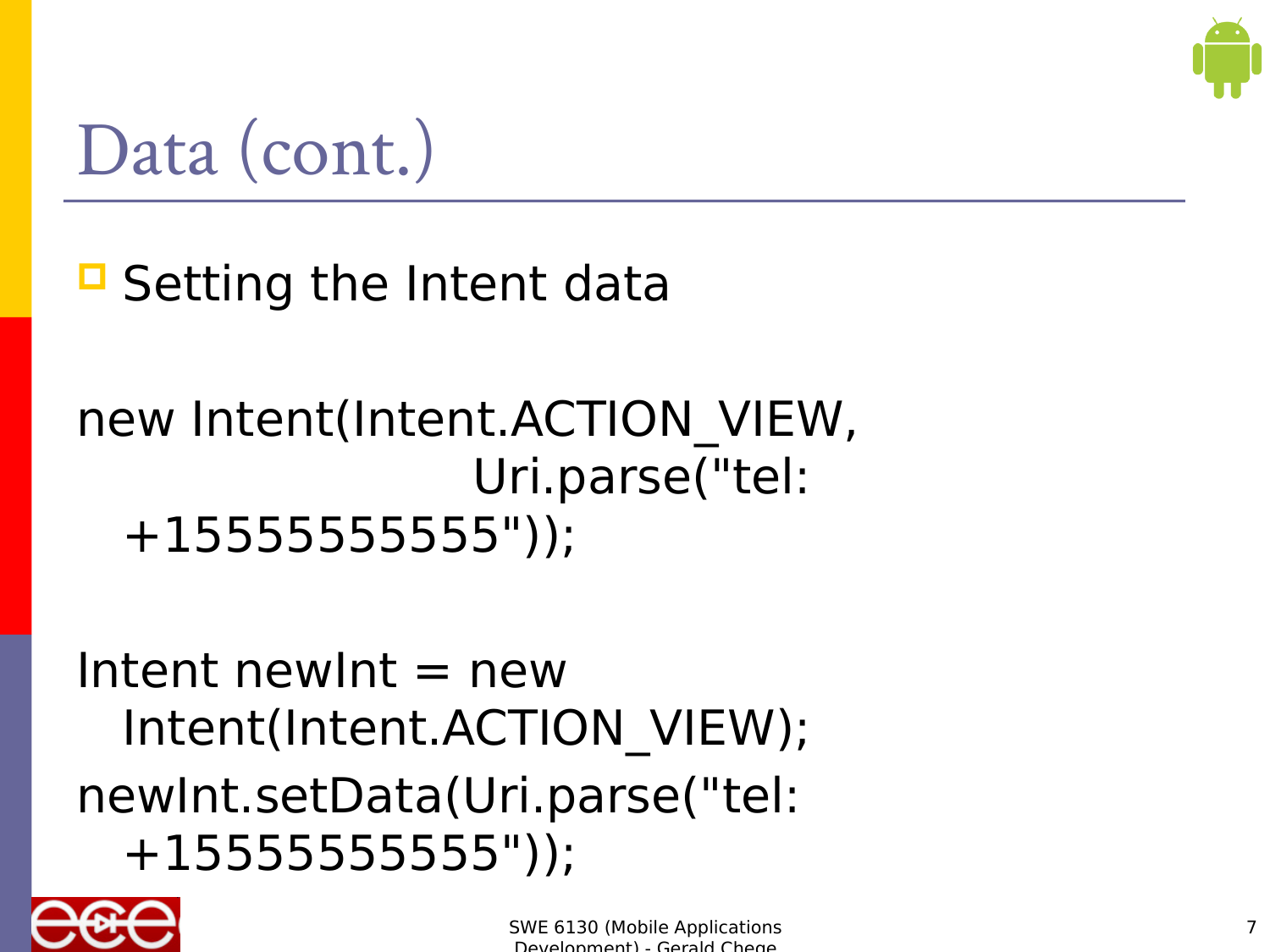

# Data (cont.)
Setting the Intent data

new Intent(Intent.ACTION_VIEW,
                       Uri.parse("tel:+15555555555"));

Intent newInt = new Intent(Intent.ACTION_VIEW);
newInt.setData(Uri.parse("tel:+15555555555"));

SWE 6130 (Mobile Applications Development) - Gerald Chege
7